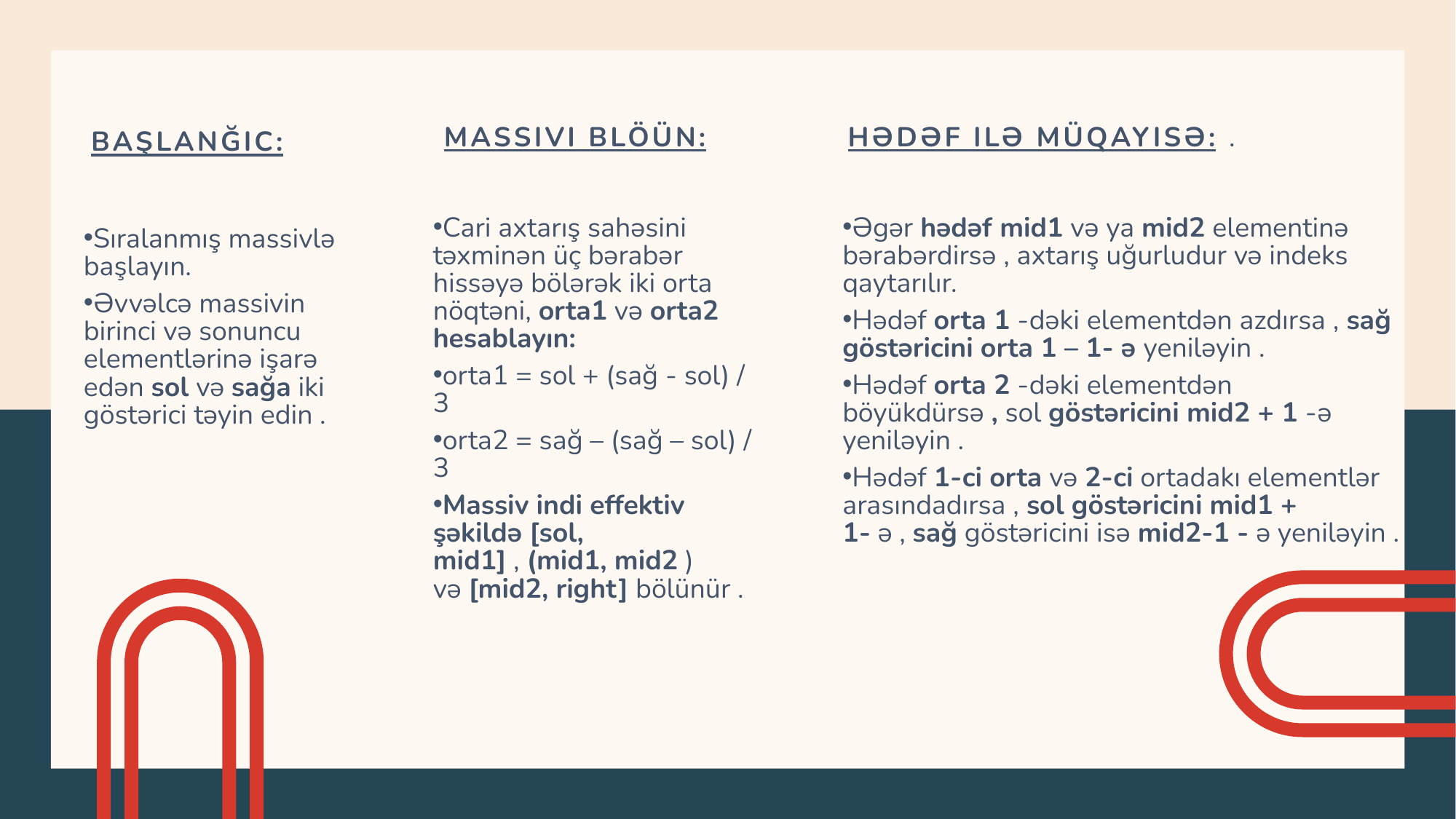

Massivi blöün:
Hədəf ilə müqayisə: .
Başlanğıc:
Cari axtarış sahəsini təxminən üç bərabər hissəyə bölərək iki orta nöqtəni, orta1 və orta2 hesablayın:
orta1 = sol + (sağ - sol) / 3
orta2 = sağ – (sağ – sol) / 3
Massiv indi effektiv şəkildə [sol, mid1] , (mid1, mid2 ) və [mid2, right] bölünür .

Əgər hədəf mid1 və ya mid2 elementinə bərabərdirsə , axtarış uğurludur və indeks qaytarılır.
Hədəf orta 1 -dəki elementdən azdırsa , sağ göstəricini orta 1 – 1- ə yeniləyin .
Hədəf orta 2 -dəki elementdən böyükdürsə , sol göstəricini mid2 + 1 -ə yeniləyin .
Hədəf 1-ci orta və 2-ci ortadakı elementlər arasındadırsa , sol göstəricini mid1 + 1- ə , sağ göstəricini isə mid2-1 - ə yeniləyin .

Sıralanmış massivlə başlayın.
Əvvəlcə massivin birinci və sonuncu elementlərinə işarə edən sol və sağa iki göstərici təyin edin .

#